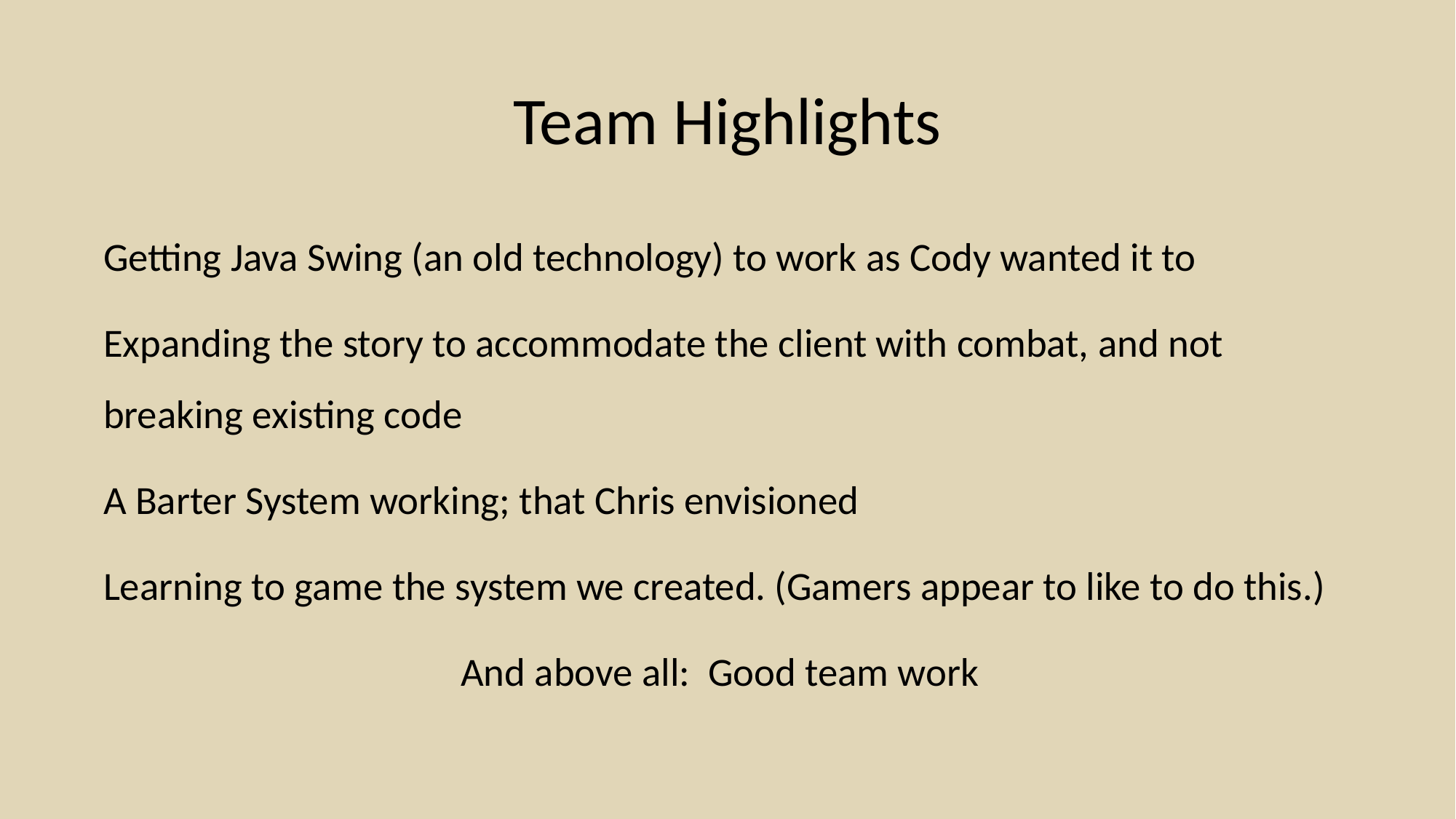

# Team Highlights
Getting Java Swing (an old technology) to work as Cody wanted it to
Expanding the story to accommodate the client with combat, and not breaking existing code
A Barter System working; that Chris envisioned
Learning to game the system we created. (Gamers appear to like to do this.)
And above all:  Good team work